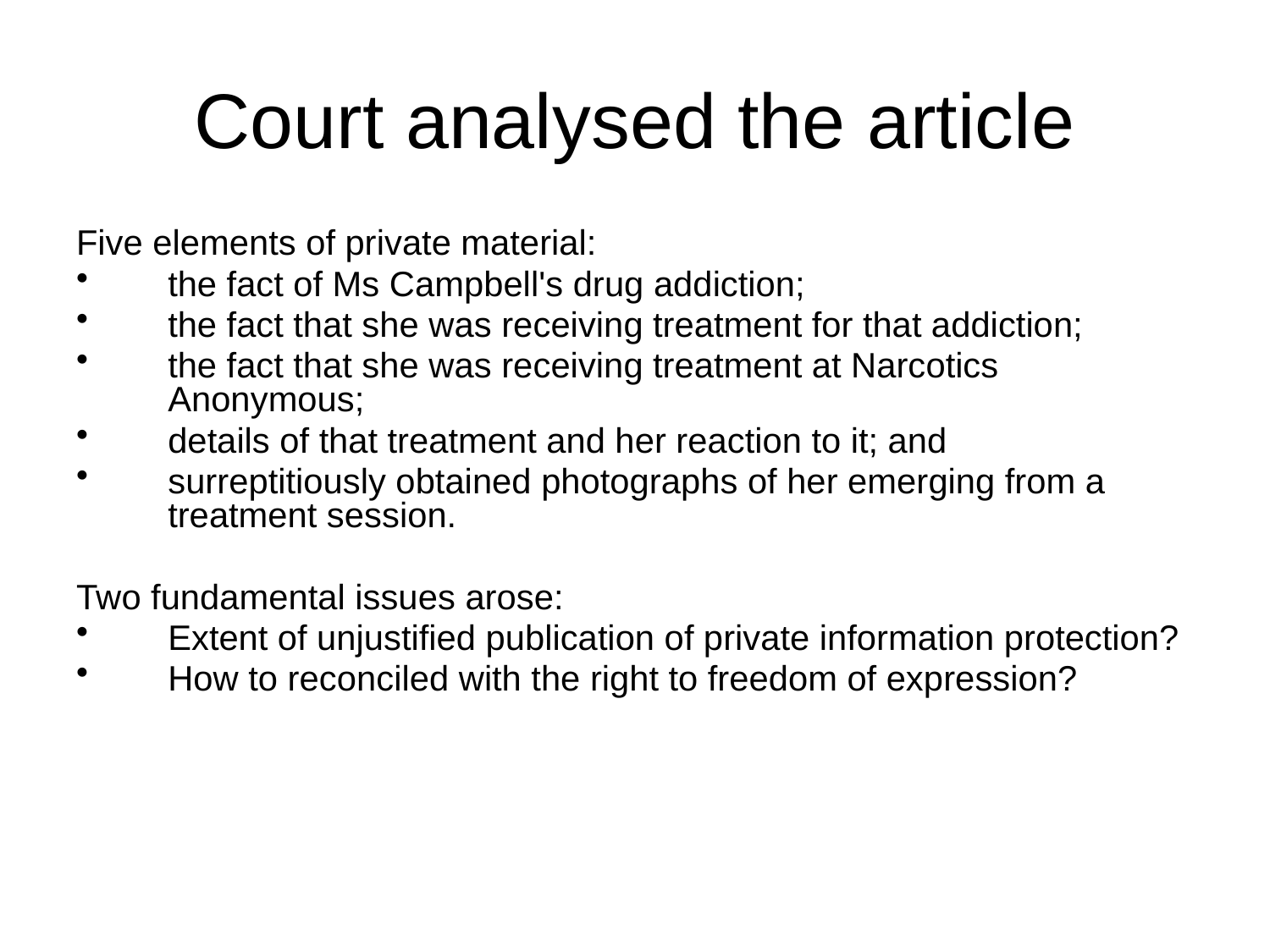

# Court analysed the article
Five elements of private material:
the fact of Ms Campbell's drug addiction;
the fact that she was receiving treatment for that addiction;
the fact that she was receiving treatment at Narcotics Anonymous;
details of that treatment and her reaction to it; and
surreptitiously obtained photographs of her emerging from a treatment session.

Two fundamental issues arose:
Extent of unjustified publication of private information protection?
How to reconciled with the right to freedom of expression?